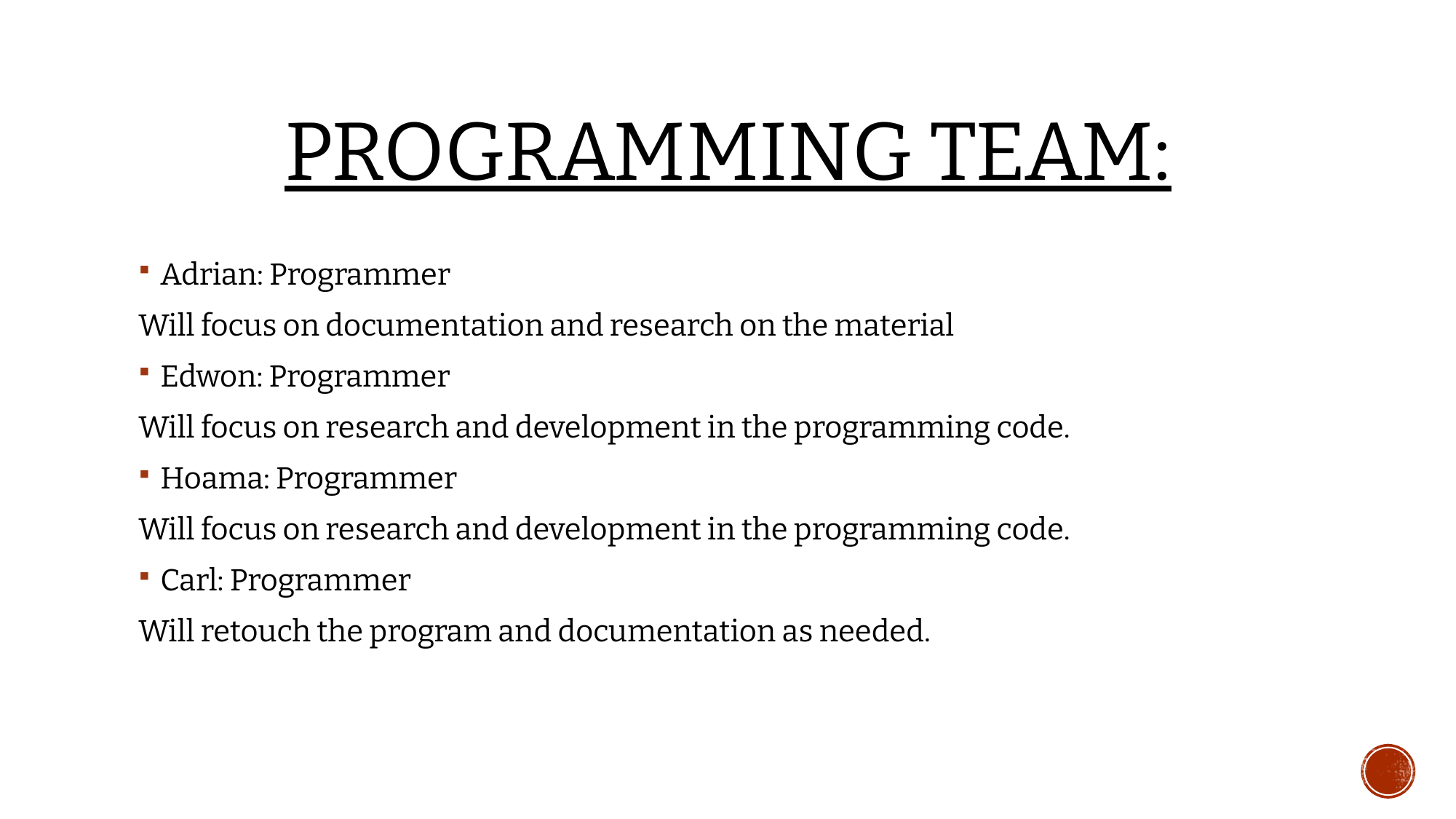

# Programming Team:
Adrian: Programmer
Will focus on documentation and research on the material
Edwon: Programmer
Will focus on research and development in the programming code.
Hoama: Programmer
Will focus on research and development in the programming code.
Carl: Programmer
Will retouch the program and documentation as needed.